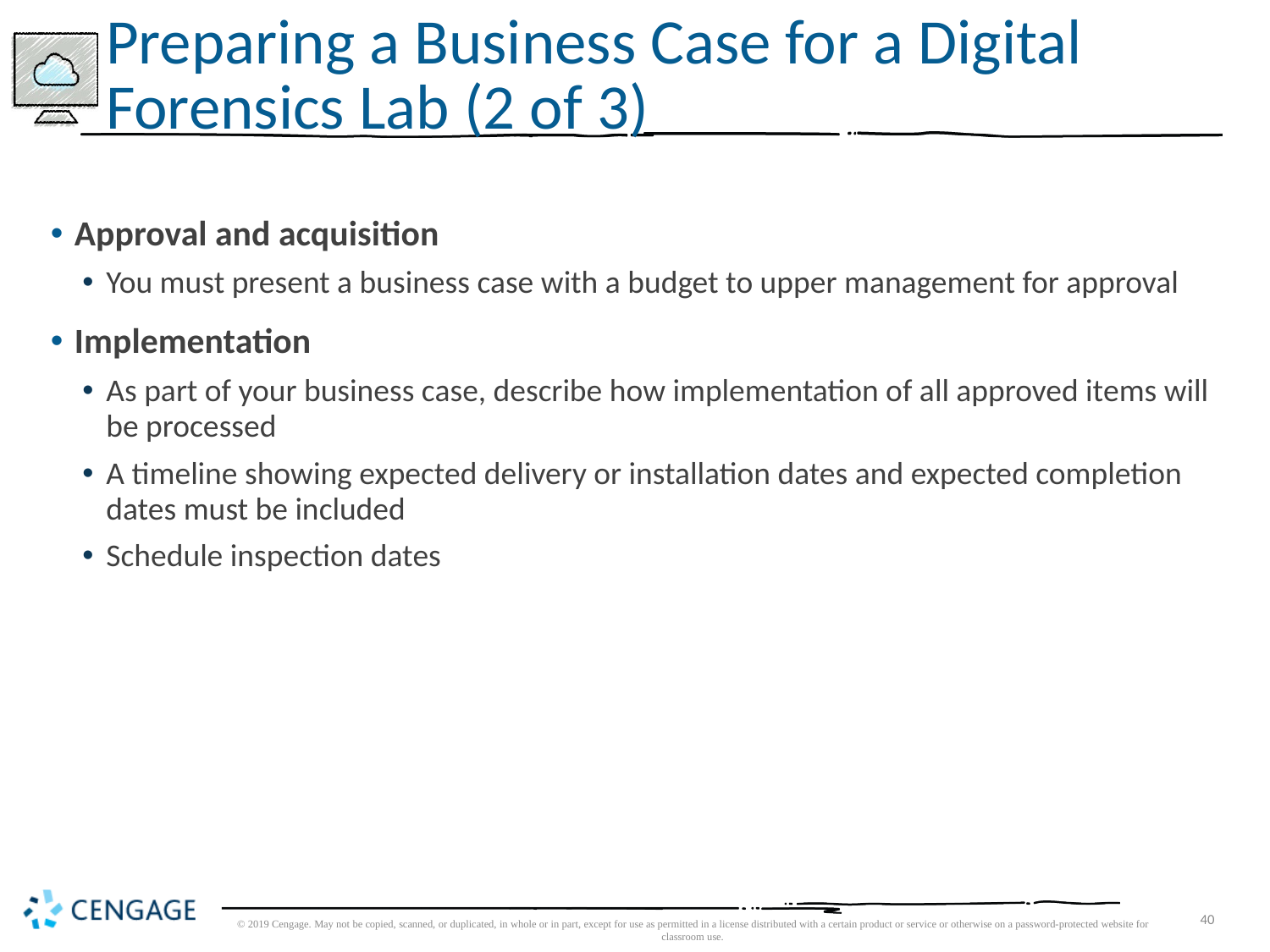

# Preparing a Business Case for a Digital Forensics Lab (2 of 3)
Approval and acquisition
You must present a business case with a budget to upper management for approval
Implementation
As part of your business case, describe how implementation of all approved items will be processed
A timeline showing expected delivery or installation dates and expected completion dates must be included
Schedule inspection dates
© 2019 Cengage. May not be copied, scanned, or duplicated, in whole or in part, except for use as permitted in a license distributed with a certain product or service or otherwise on a password-protected website for classroom use.